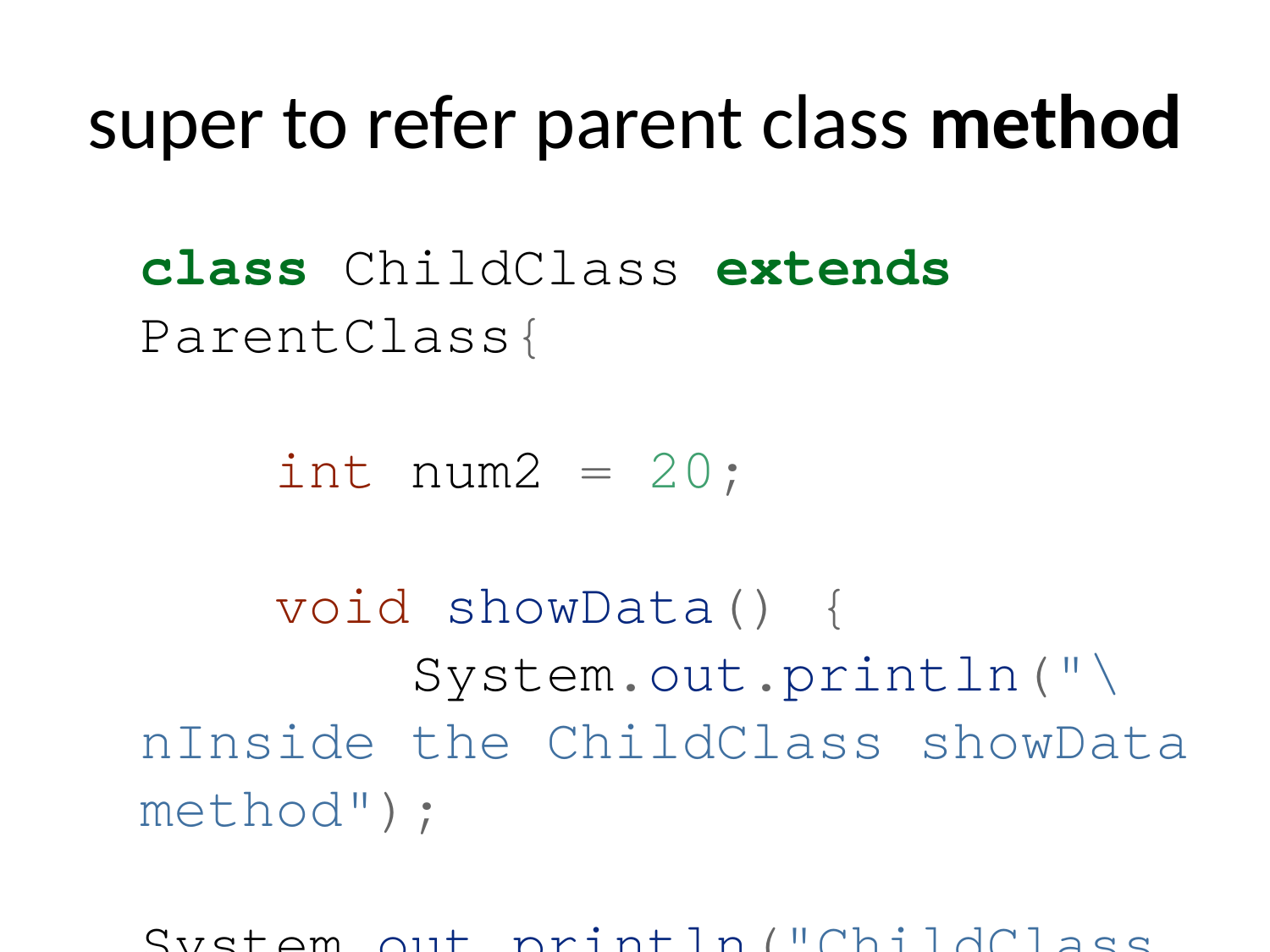

# super to refer parent class method
class ChildClass extends ParentClass{
    int num2 = 20;
    void showData() {
        System.out.println("\nInside the ChildClass showData method");
        System.out.println("ChildClass num = " + num2);
        super.showData();
    }
}